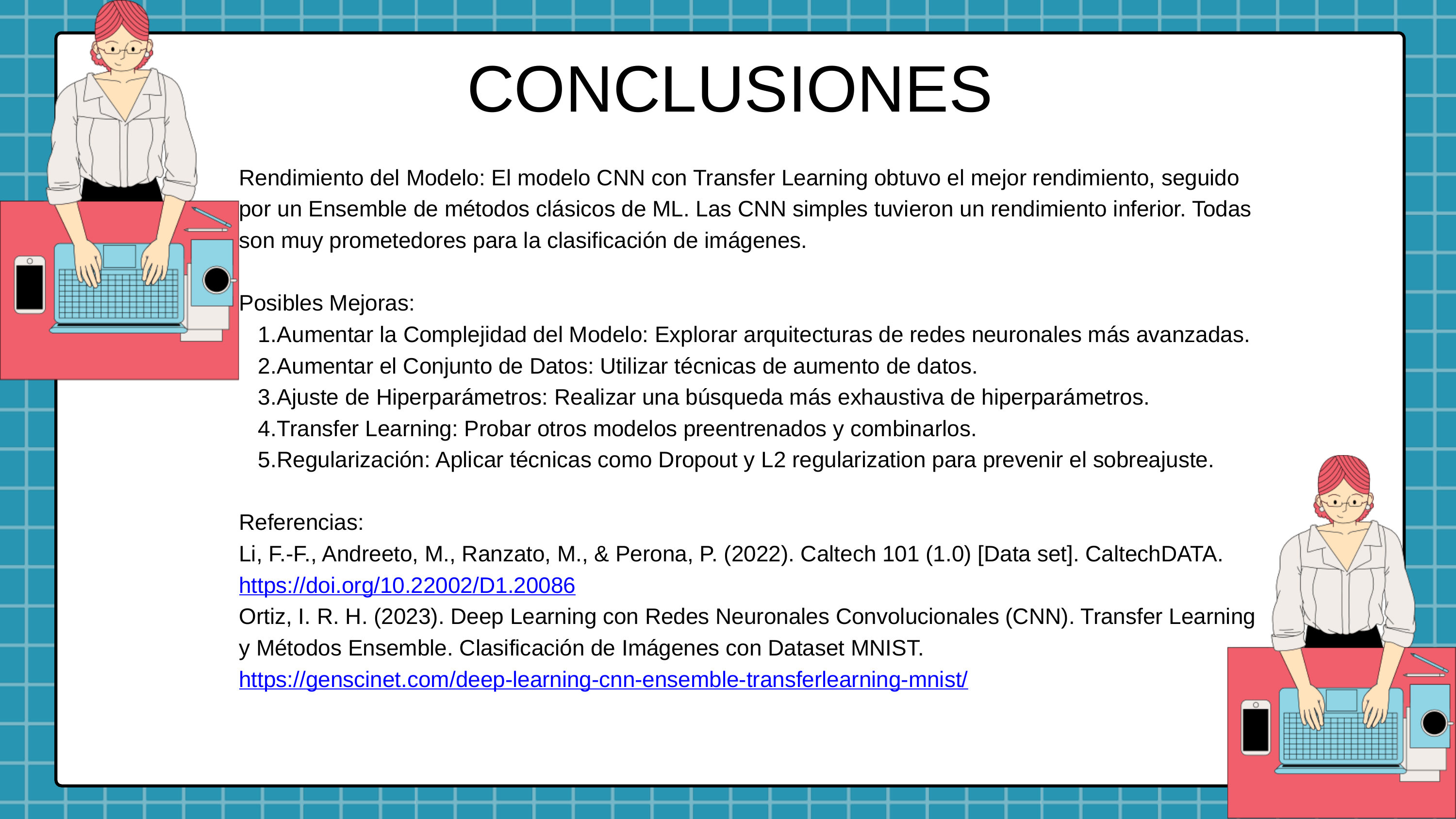

CONCLUSIONES

Rendimiento del Modelo: El modelo CNN con Transfer Learning obtuvo el mejor rendimiento, seguido por un Ensemble de métodos clásicos de ML. Las CNN simples tuvieron un rendimiento inferior. Todas son muy prometedores para la clasificación de imágenes.

Posibles Mejoras:
Aumentar la Complejidad del Modelo: Explorar arquitecturas de redes neuronales más avanzadas.
Aumentar el Conjunto de Datos: Utilizar técnicas de aumento de datos.
Ajuste de Hiperparámetros: Realizar una búsqueda más exhaustiva de hiperparámetros.
Transfer Learning: Probar otros modelos preentrenados y combinarlos.
Regularización: Aplicar técnicas como Dropout y L2 regularization para prevenir el sobreajuste.

Referencias:
Li, F.-F., Andreeto, M., Ranzato, M., & Perona, P. (2022). Caltech 101 (1.0) [Data set]. CaltechDATA. https://doi.org/10.22002/D1.20086
Ortiz, I. R. H. (2023). Deep Learning con Redes Neuronales Convolucionales (CNN). Transfer Learning y Métodos Ensemble. Clasificación de Imágenes con Dataset MNIST. https://genscinet.com/deep-learning-cnn-ensemble-transferlearning-mnist/